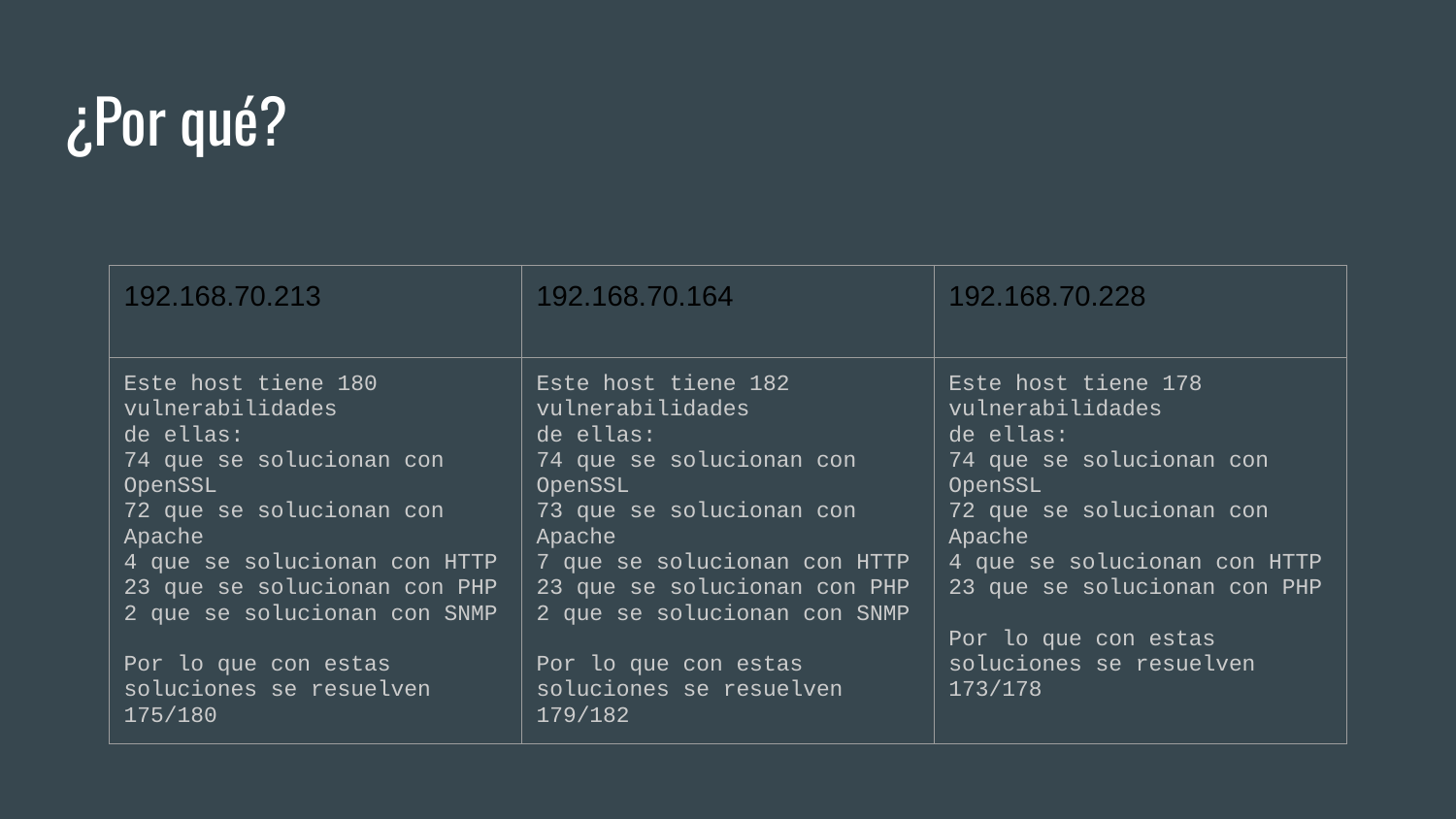

# ¿Por qué?
| 192.168.70.213 | 192.168.70.164 | 192.168.70.228 |
| --- | --- | --- |
| Este host tiene 180 vulnerabilidades de ellas: 74 que se solucionan con OpenSSL 72 que se solucionan con Apache 4 que se solucionan con HTTP 23 que se solucionan con PHP 2 que se solucionan con SNMP Por lo que con estas soluciones se resuelven 175/180 | Este host tiene 182 vulnerabilidades de ellas: 74 que se solucionan con OpenSSL 73 que se solucionan con Apache 7 que se solucionan con HTTP 23 que se solucionan con PHP 2 que se solucionan con SNMP Por lo que con estas soluciones se resuelven 179/182 | Este host tiene 178 vulnerabilidades de ellas: 74 que se solucionan con OpenSSL 72 que se solucionan con Apache 4 que se solucionan con HTTP 23 que se solucionan con PHP Por lo que con estas soluciones se resuelven 173/178 |